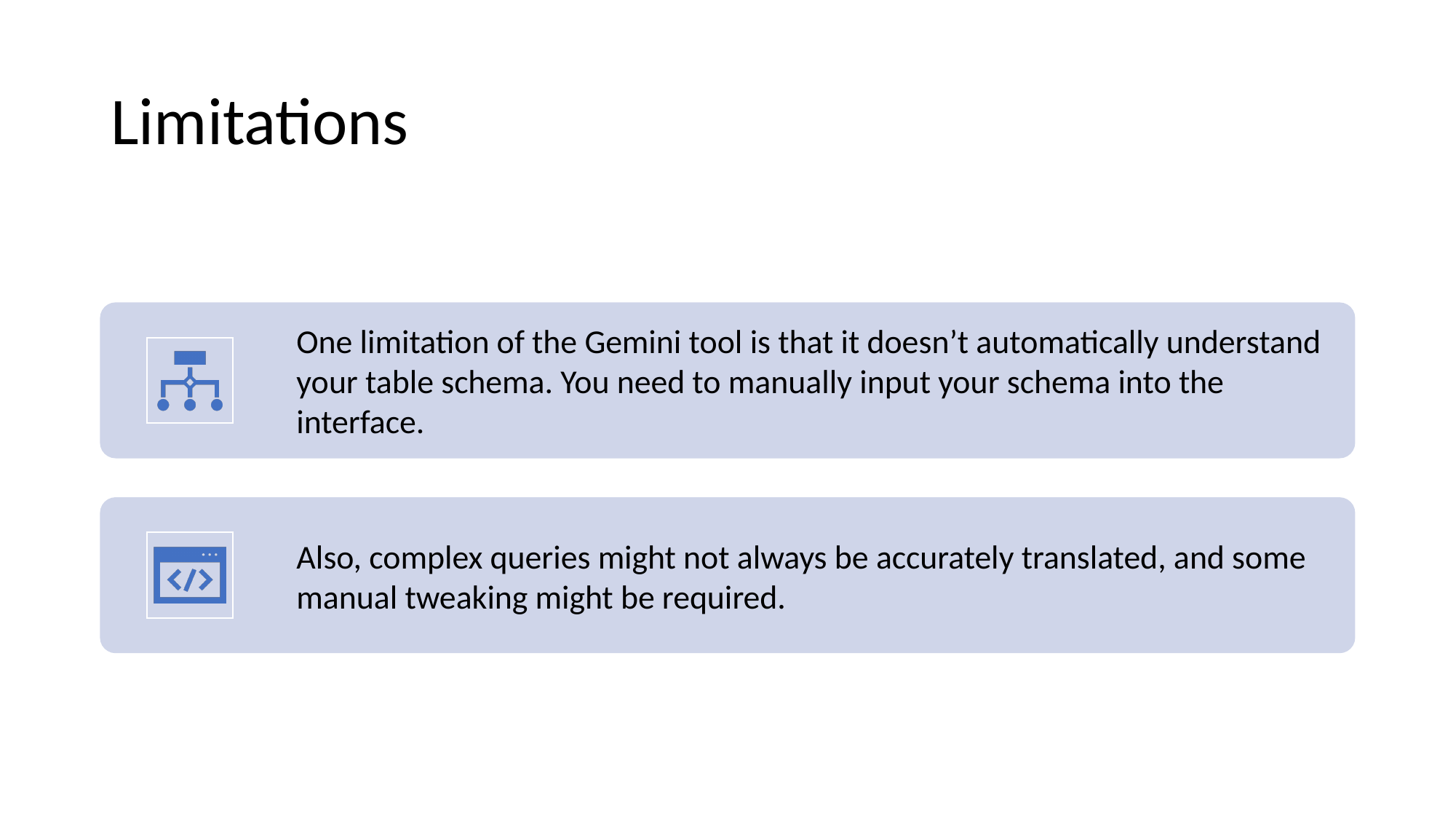

# Limitations
One limitation of the Gemini tool is that it doesn’t automatically understand your table schema. You need to manually input your schema into the interface.
Also, complex queries might not always be accurately translated, and some manual tweaking might be required.